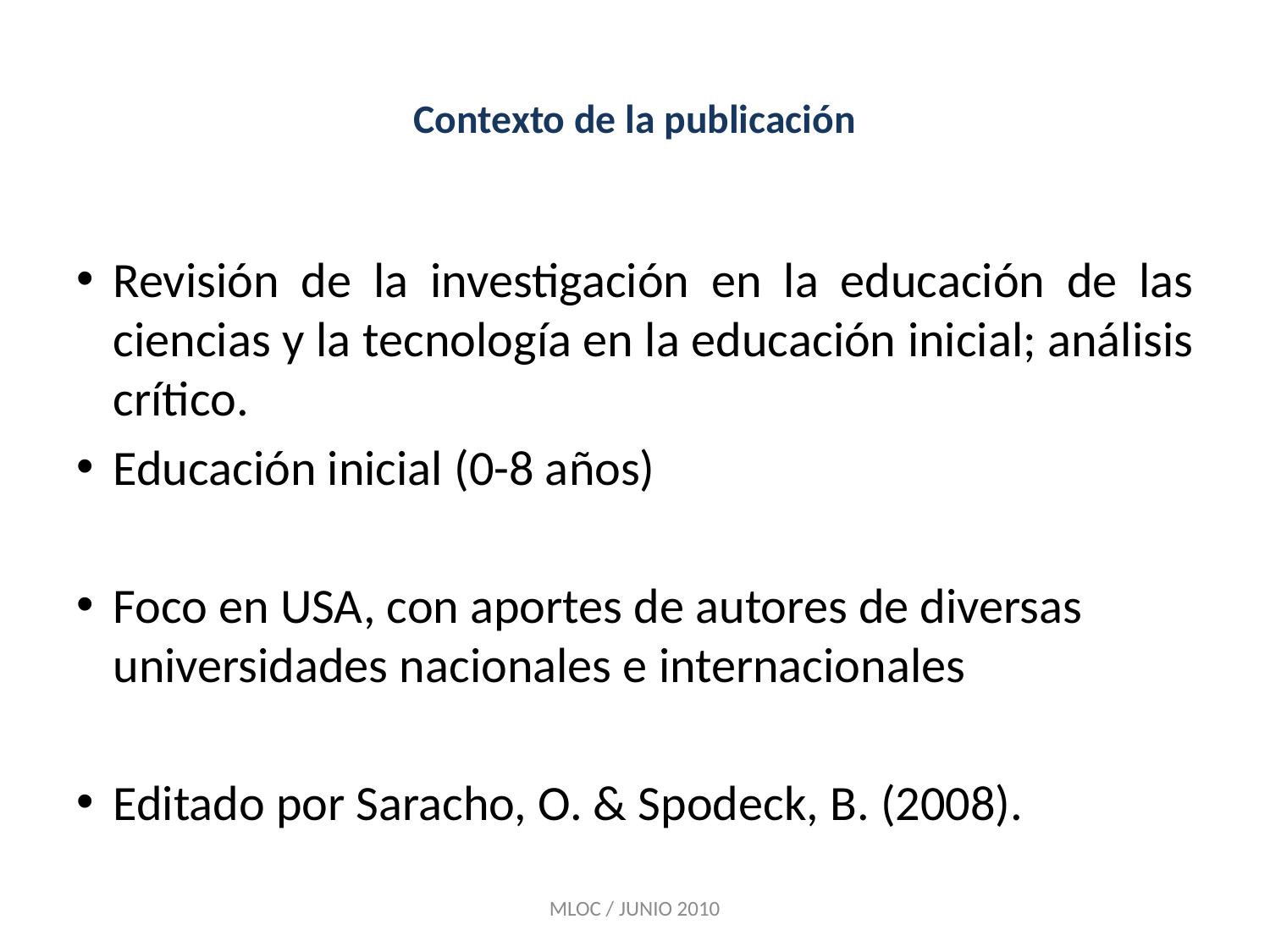

# Contexto de la publicación
Revisión de la investigación en la educación de las ciencias y la tecnología en la educación inicial; análisis crítico.
Educación inicial (0-8 años)

Foco en USA, con aportes de autores de diversas universidades nacionales e internacionales

Editado por Saracho, O. & Spodeck, B. (2008).
MLOC / JUNIO 2010